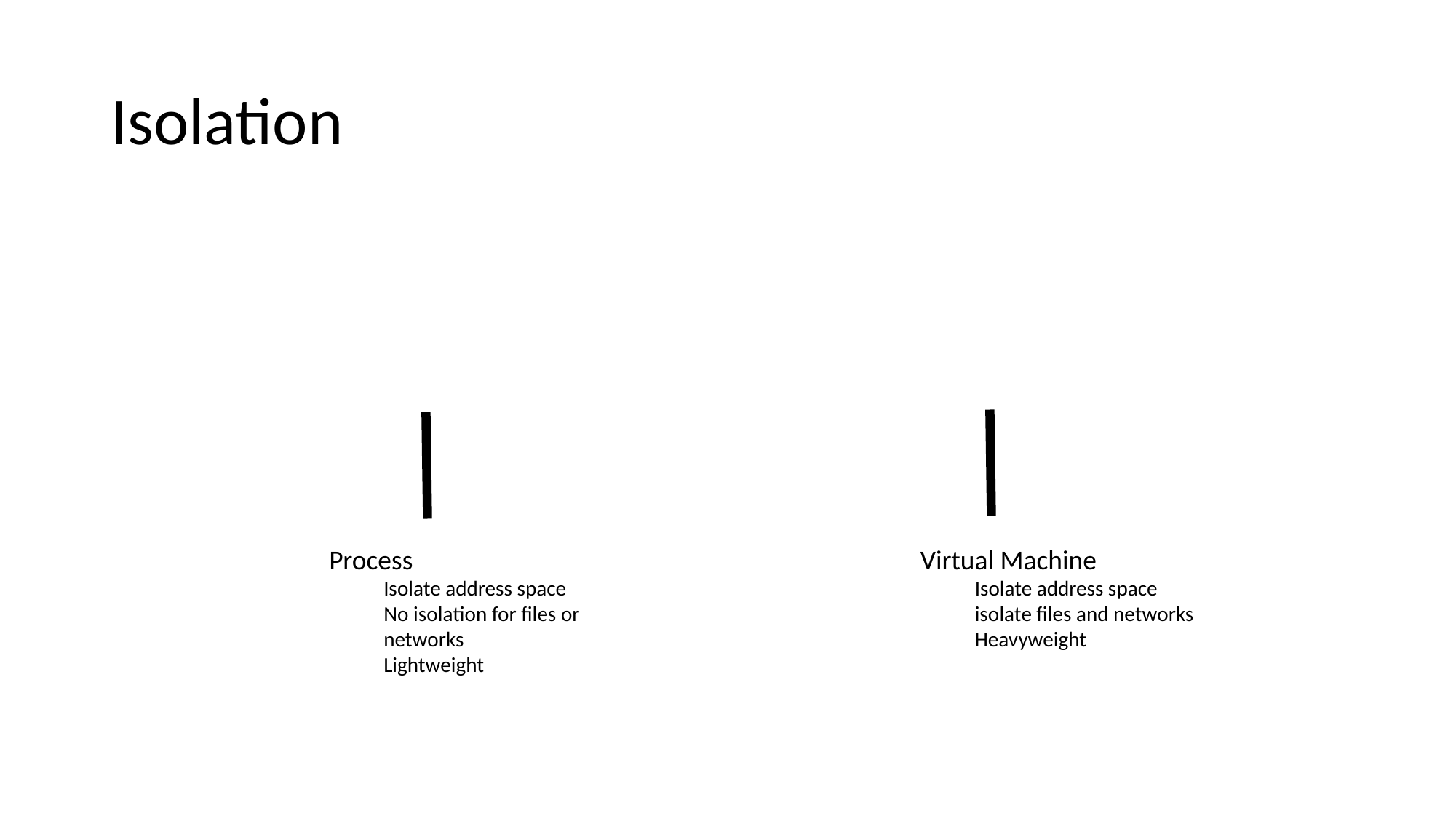

# Isolation
Process
Isolate address space
No isolation for files or networks
Lightweight
Virtual Machine
Isolate address space
isolate files and networks
Heavyweight